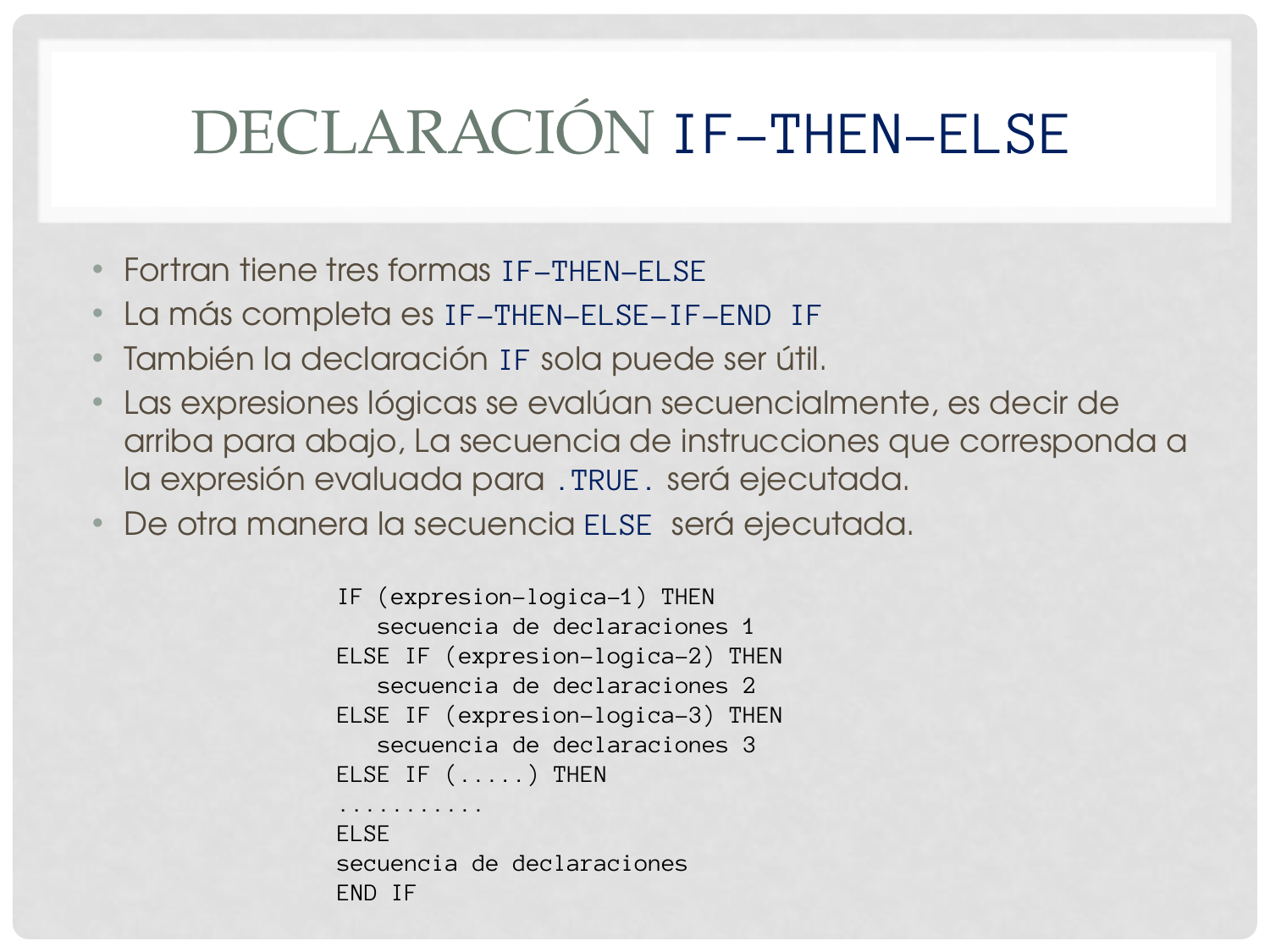

# Declaración IF-THEN-ELSE
Fortran tiene tres formas IF-THEN-ELSE
La más completa es IF-THEN-ELSE-IF-END IF
También la declaración IF sola puede ser útil.
Las expresiones lógicas se evalúan secuencialmente, es decir de arriba para abajo, La secuencia de instrucciones que corresponda a la expresión evaluada para .TRUE. será ejecutada.
De otra manera la secuencia ELSE será ejecutada.
IF (expresion-logica-1) THEN
   secuencia de declaraciones 1
ELSE IF (expresion-logica-2) THEN
   secuencia de declaraciones 2
ELSE IF (expresion-logica-3) THEN
   secuencia de declaraciones 3
ELSE IF (.....) THEN
...........
ELSE
secuencia de declaraciones
END IF